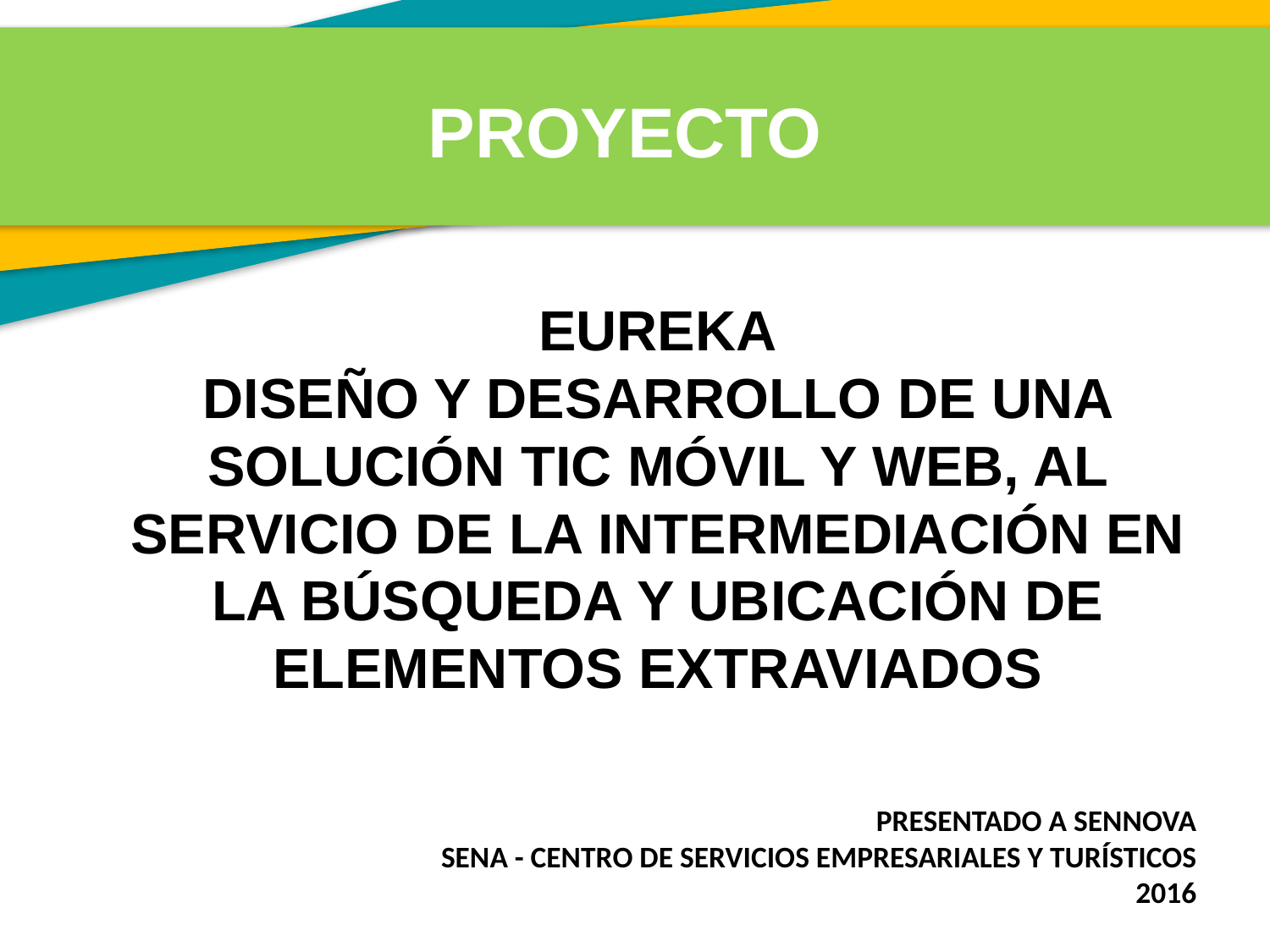

PROYECTO
EUREKA
DISEÑO Y DESARROLLO DE UNA SOLUCIÓN TIC MÓVIL Y WEB, AL SERVICIO DE LA INTERMEDIACIÓN EN LA BÚSQUEDA Y UBICACIÓN DE ELEMENTOS EXTRAVIADOS

PRESENTADO A SENNOVA
SENA - CENTRO DE SERVICIOS EMPRESARIALES Y TURÍSTICOS
2016